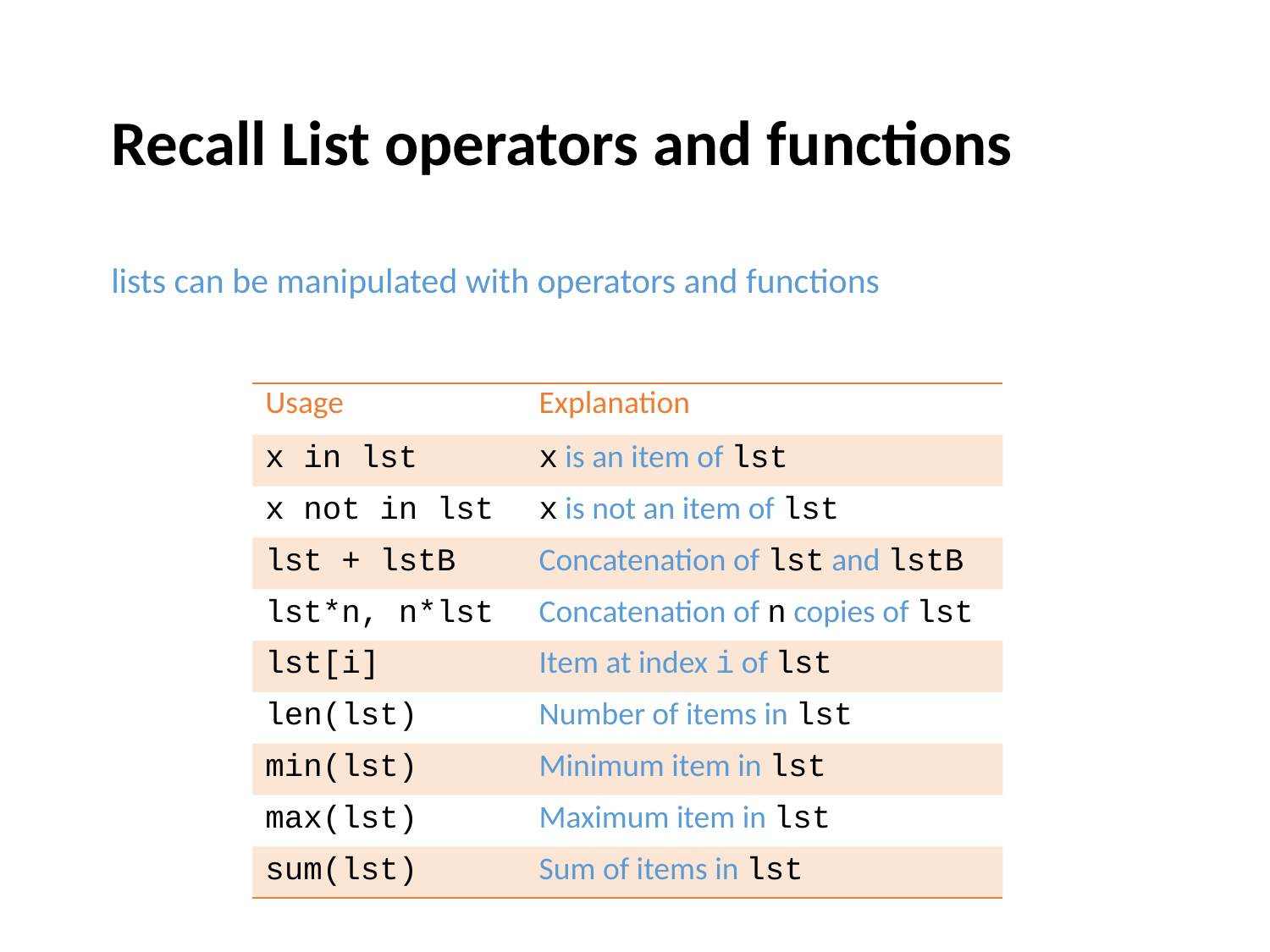

Recall List operators and functions
lists can be manipulated with operators and functions
| Usage | Explanation |
| --- | --- |
| x in lst | x is an item of lst |
| x not in lst | x is not an item of lst |
| lst + lstB | Concatenation of lst and lstB |
| lst\*n, n\*lst | Concatenation of n copies of lst |
| lst[i] | Item at index i of lst |
| len(lst) | Number of items in lst |
| min(lst) | Minimum item in lst |
| max(lst) | Maximum item in lst |
| sum(lst) | Sum of items in lst |